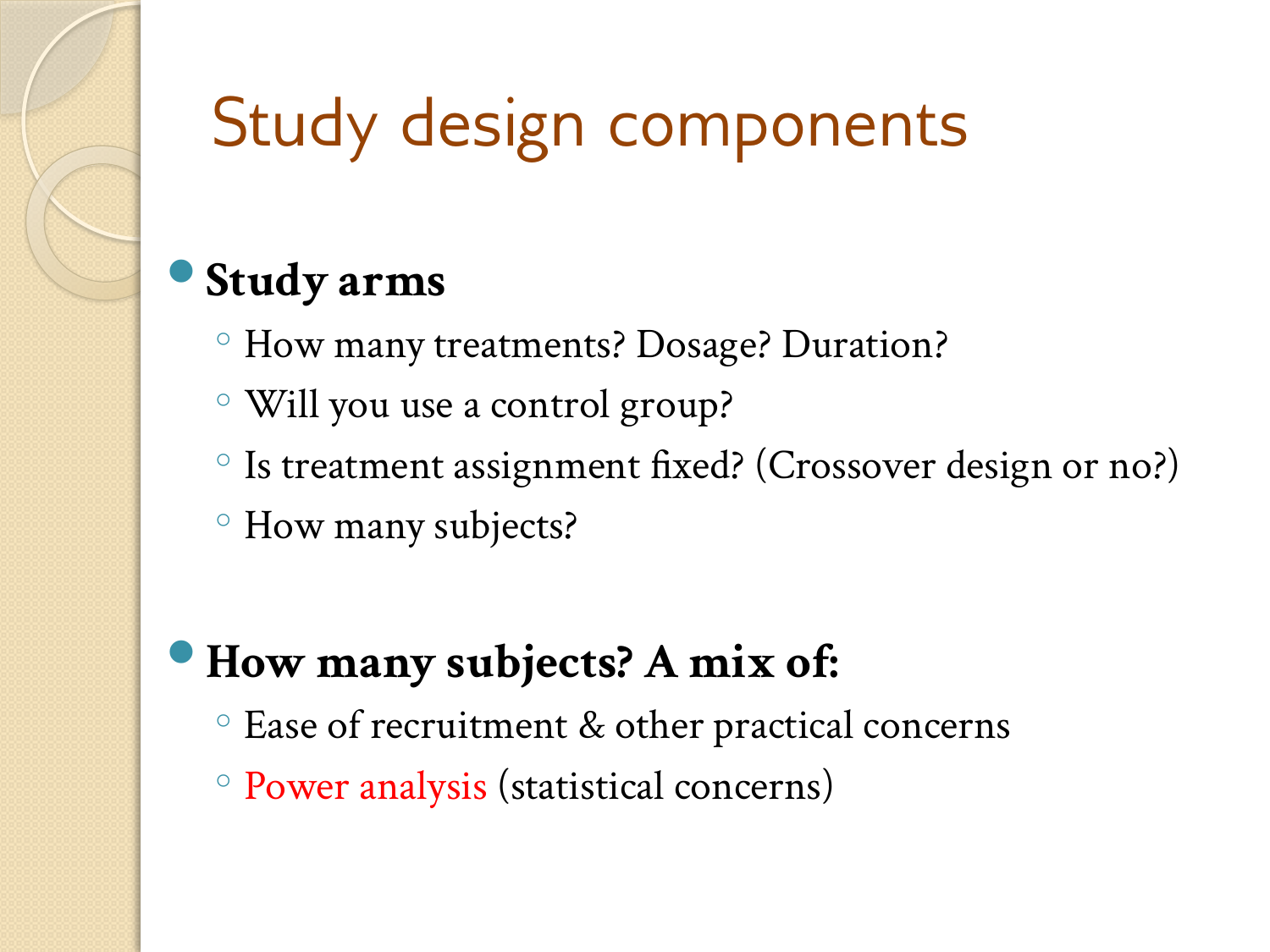

# Study design components
Study arms
How many treatments? Dosage? Duration?
Will you use a control group?
Is treatment assignment fixed? (Crossover design or no?)
How many subjects?

How many subjects? A mix of:
Ease of recruitment & other practical concerns
Power analysis (statistical concerns)